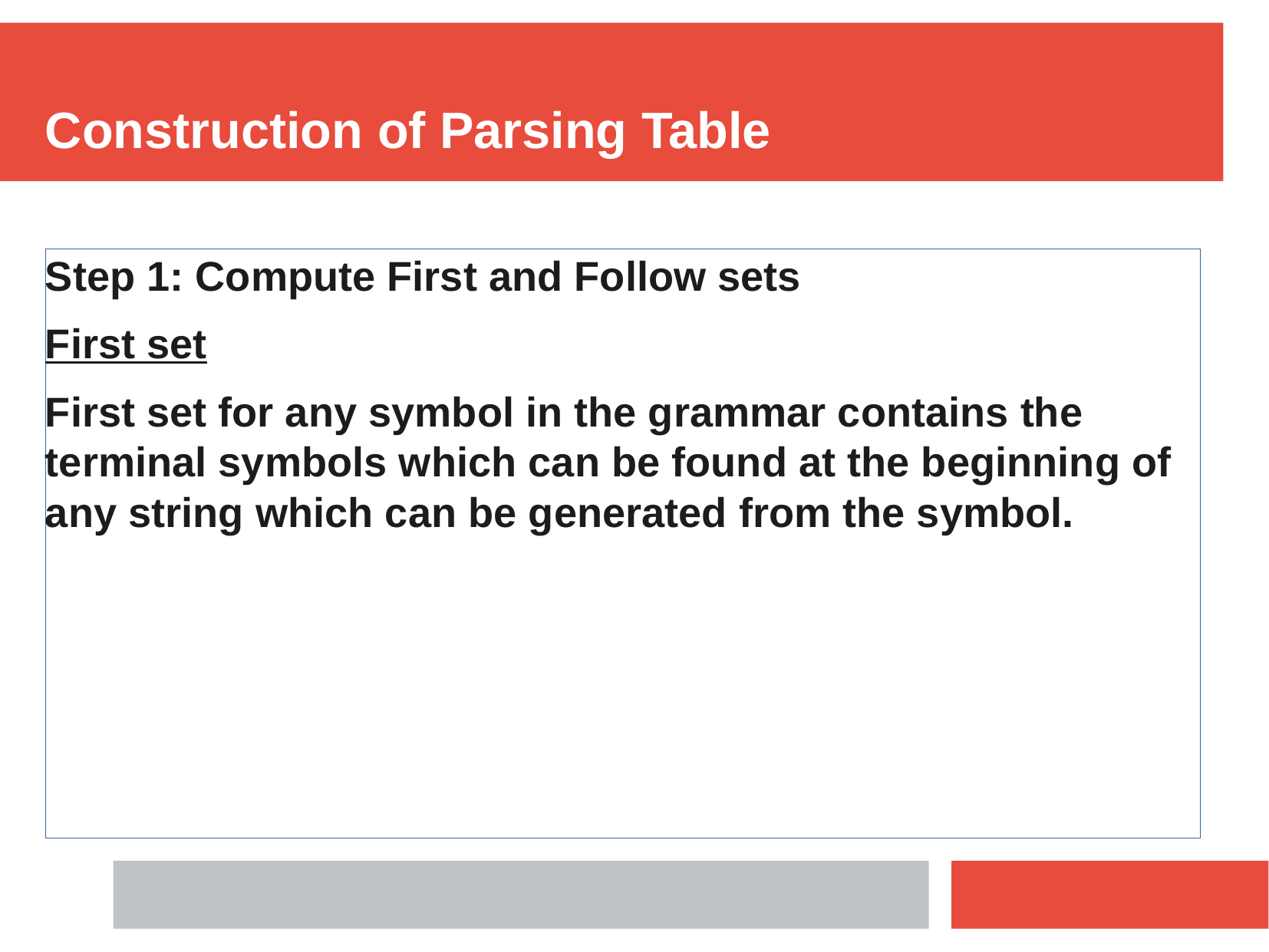

Construction of Parsing Table
Step 1: Compute First and Follow sets
First set
First set for any symbol in the grammar contains the terminal symbols which can be found at the beginning of any string which can be generated from the symbol.